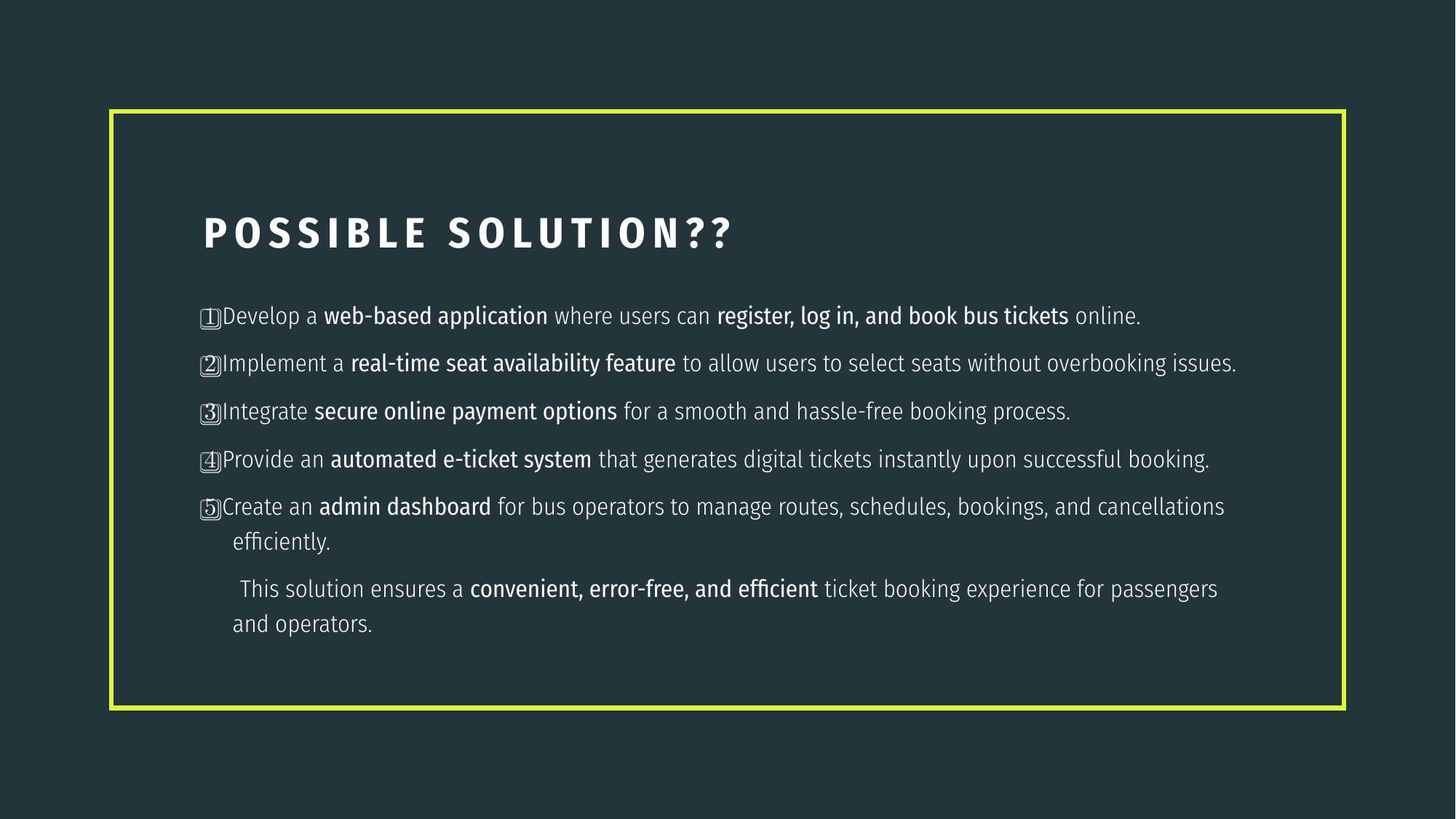

# Possible solution??
1️⃣ Develop a web-based application where users can register, log in, and book bus tickets online.
2️⃣ Implement a real-time seat availability feature to allow users to select seats without overbooking issues.
3️⃣ Integrate secure online payment options for a smooth and hassle-free booking process.
4️⃣ Provide an automated e-ticket system that generates digital tickets instantly upon successful booking.
5️⃣ Create an admin dashboard for bus operators to manage routes, schedules, bookings, and cancellations efficiently.
      This solution ensures a convenient, error-free, and efficient ticket booking experience for passengers and operators.